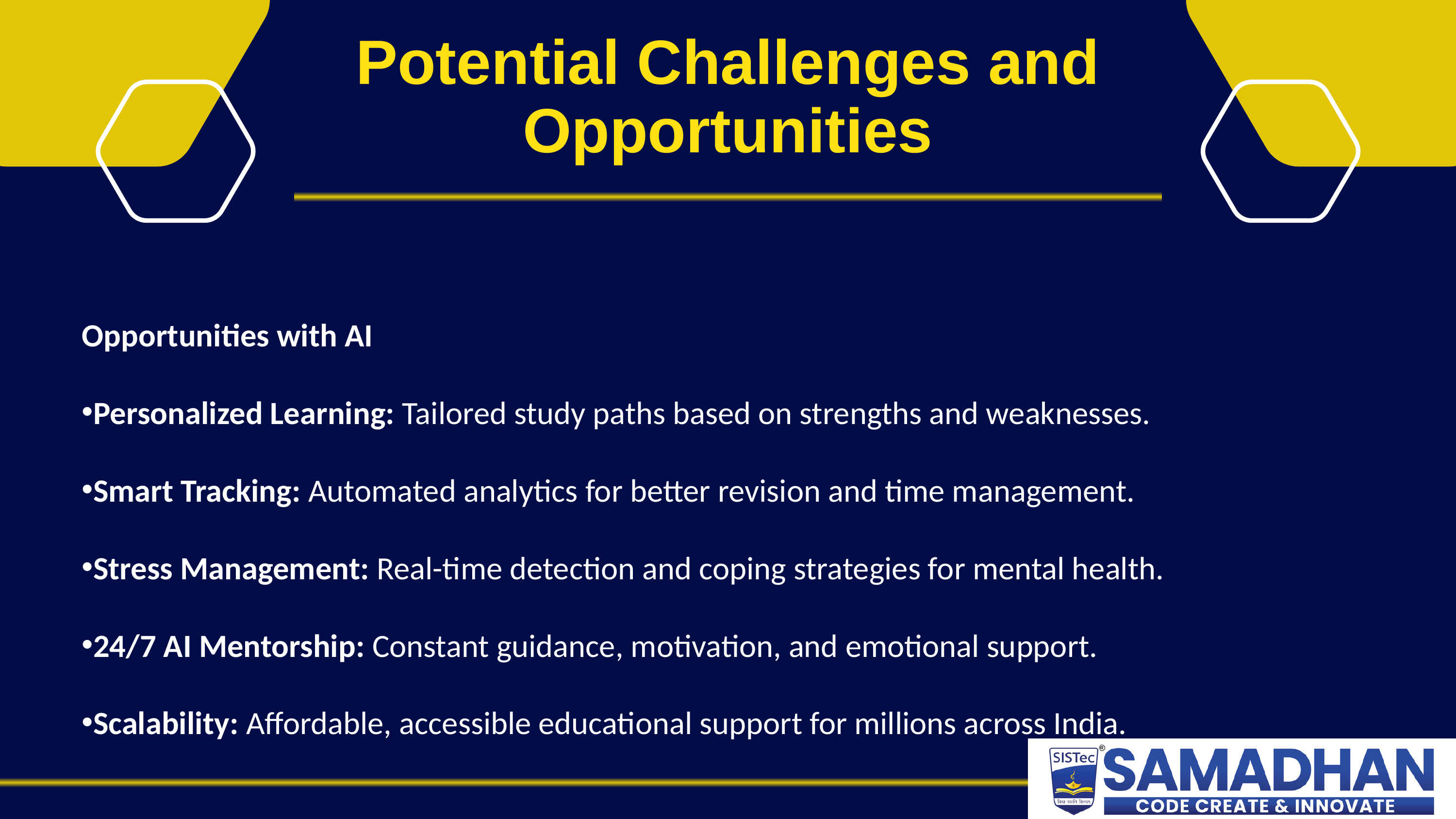

Potential Challenges and Opportunities

Opportunities with AI

Personalized Learning: Tailored study paths based on strengths and weaknesses.

Smart Tracking: Automated analytics for better revision and time management.

Stress Management: Real-time detection and coping strategies for mental health.

24/7 AI Mentorship: Constant guidance, motivation, and emotional support.

Scalability: Affordable, accessible educational support for millions across India.